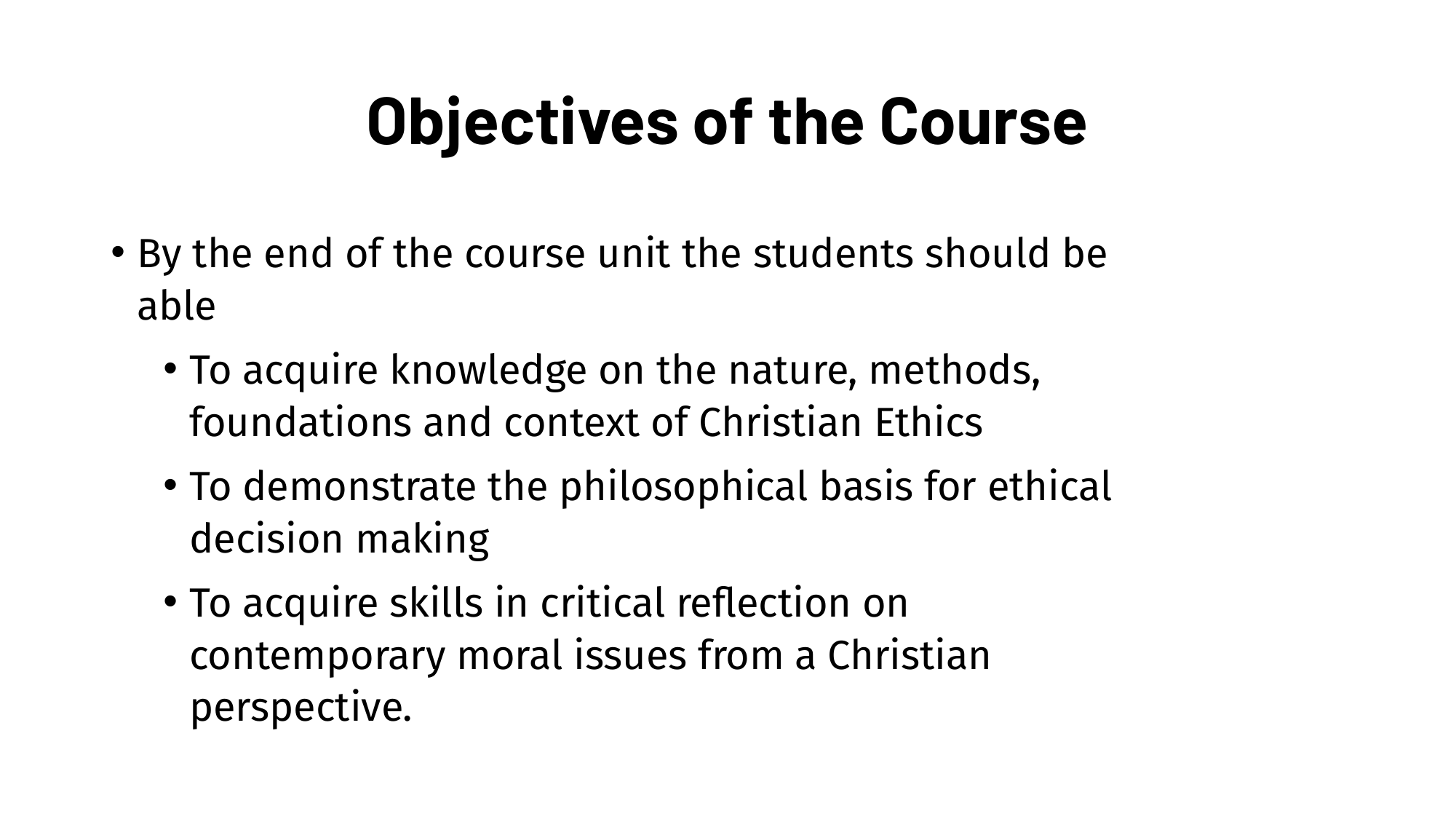

# Objectives of the Course
By the end of the course unit the students should be able
To acquire knowledge on the nature, methods, foundations and context of Christian Ethics
To demonstrate the philosophical basis for ethical decision making
To acquire skills in critical reflection on contemporary moral issues from a Christian perspective.